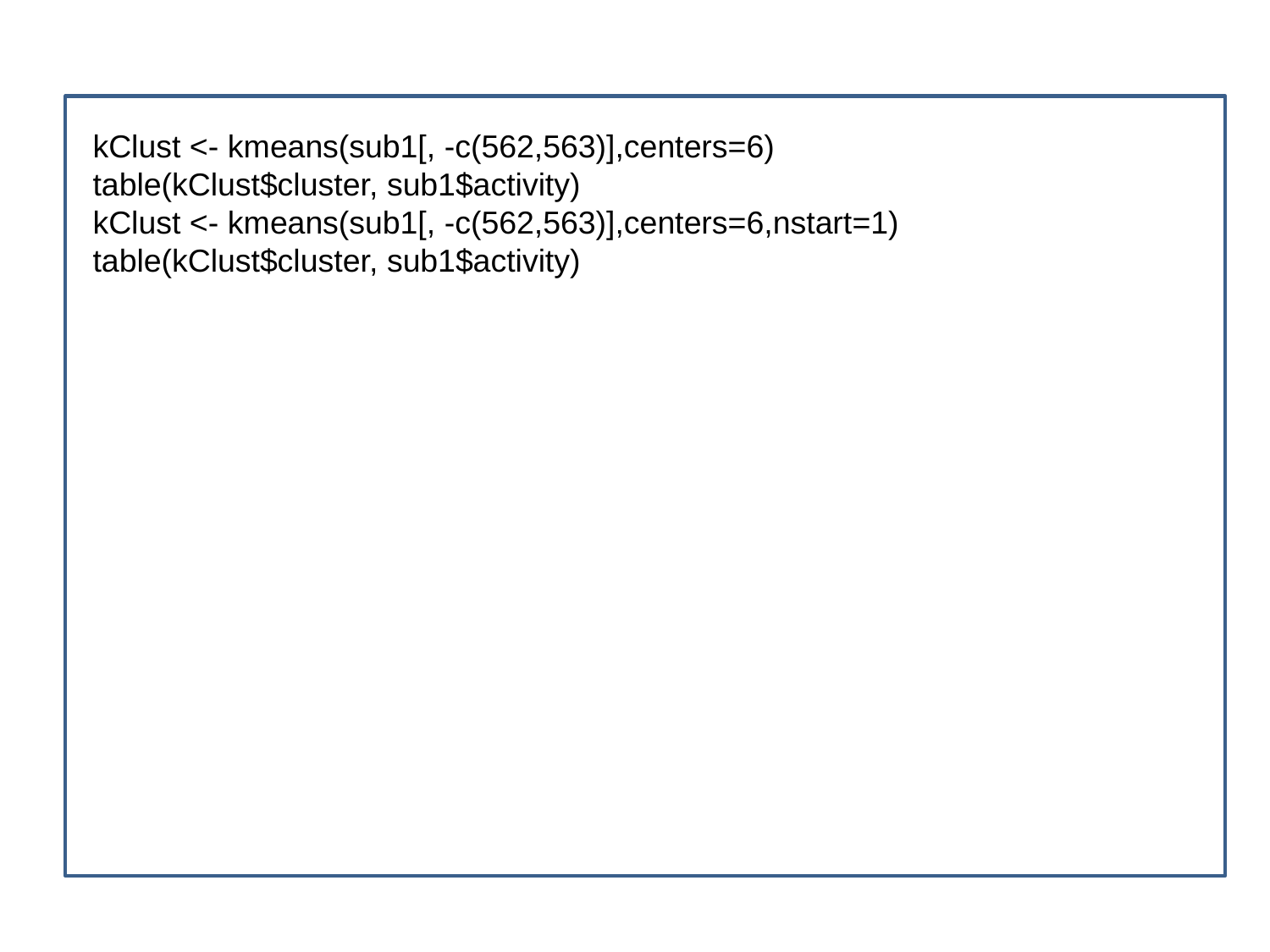

kClust <- kmeans(sub1[, -c(562,563)],centers=6)
table(kClust$cluster, sub1$activity)
kClust <- kmeans(sub1[, -c(562,563)],centers=6,nstart=1)
table(kClust$cluster, sub1$activity)